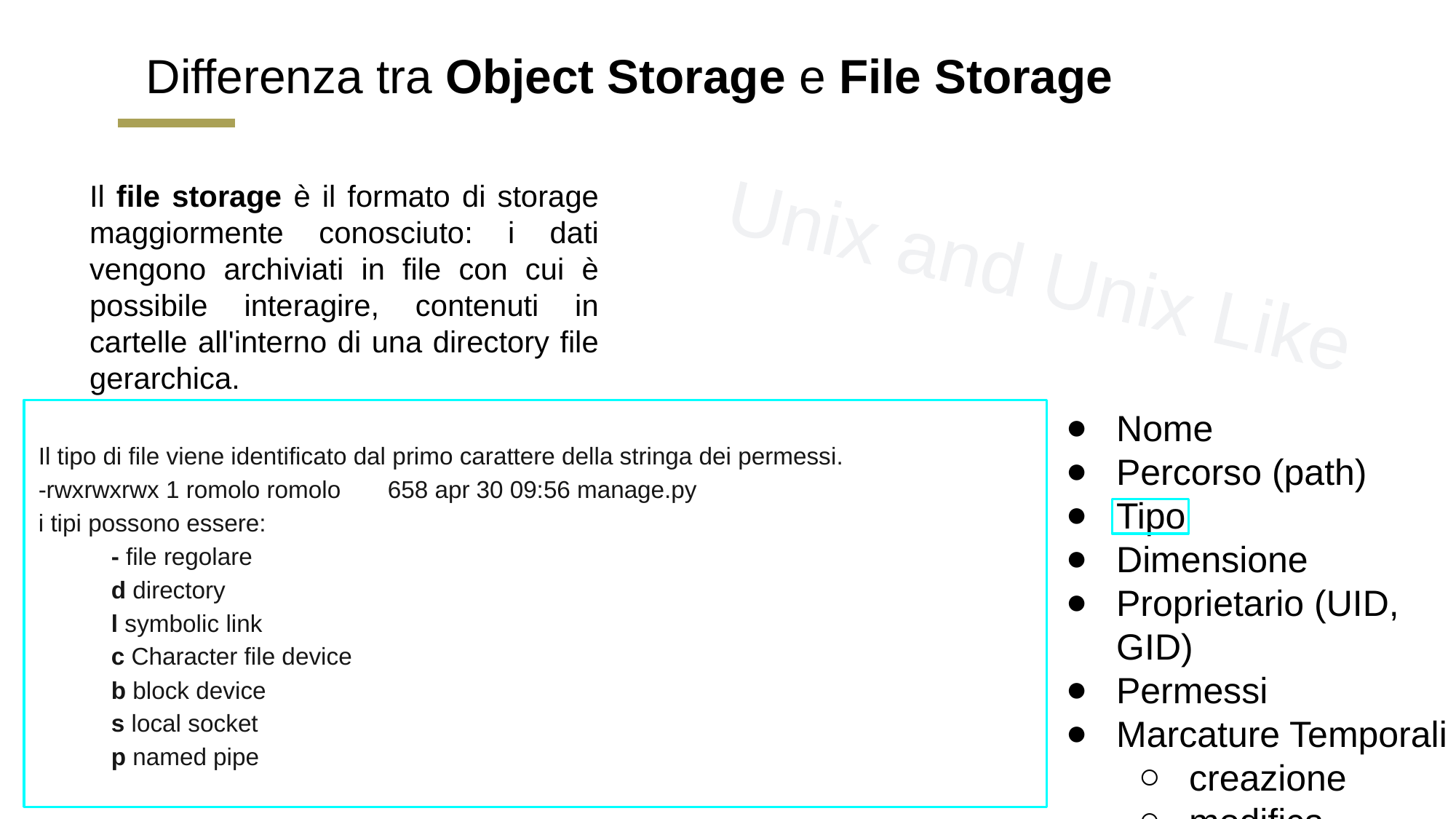

# Differenza tra Object Storage e File Storage
Il file storage è il formato di storage maggiormente conosciuto: i dati vengono archiviati in file con cui è possibile interagire, contenuti in cartelle all'interno di una directory file gerarchica.
Unix and Unix Like
Nome
Percorso (path)
Tipo
Dimensione
Proprietario (UID, GID)
Permessi
Marcature Temporali
creazione
modifica
Il tipo di file viene identificato dal primo carattere della stringa dei permessi.
-rwxrwxrwx 1 romolo romolo       658 apr 30 09:56 manage.py
i tipi possono essere:
- file regolare
d directory
l symbolic link
c Character file device
b block device
s local socket
p named pipe